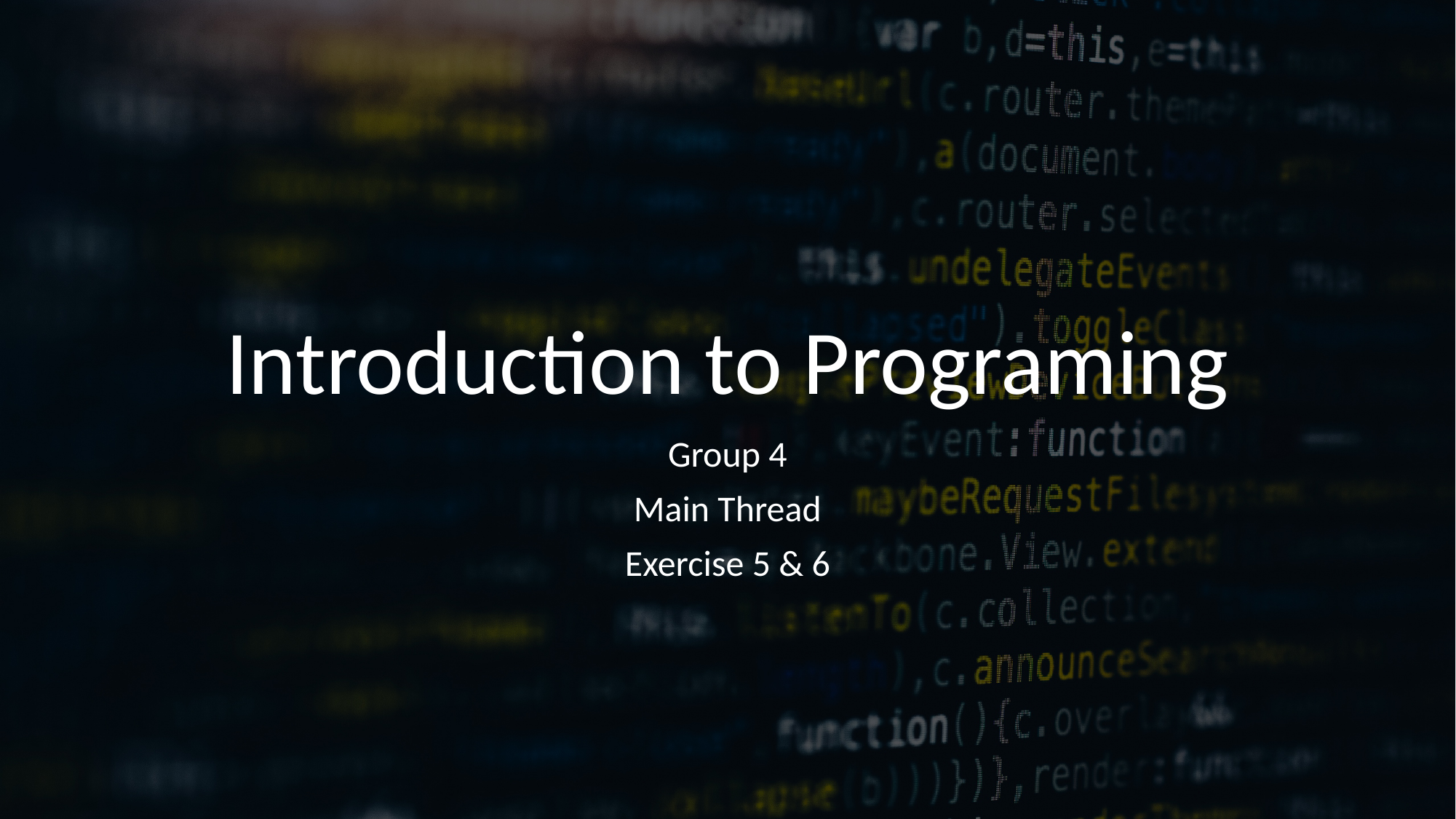

# Introduction to Programing
Group 4
Main Thread
Exercise 5 & 6